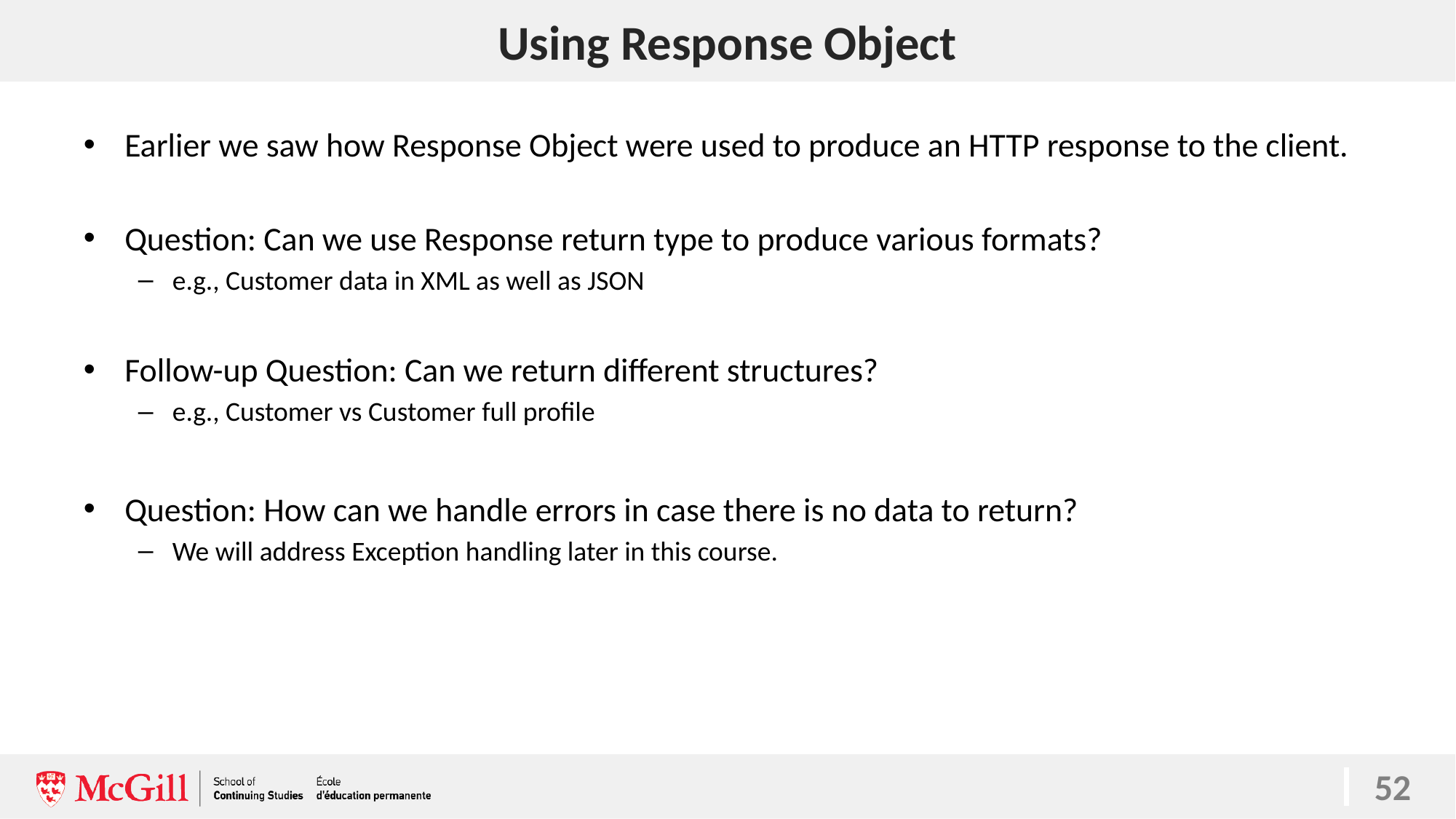

# Using Response Object
52
Earlier we saw how Response Object were used to produce an HTTP response to the client.

Question: Can we use Response return type to produce various formats?
e.g., Customer data in XML as well as JSON

Follow-up Question: Can we return different structures?
e.g., Customer vs Customer full profile

Question: How can we handle errors in case there is no data to return?
We will address Exception handling later in this course.